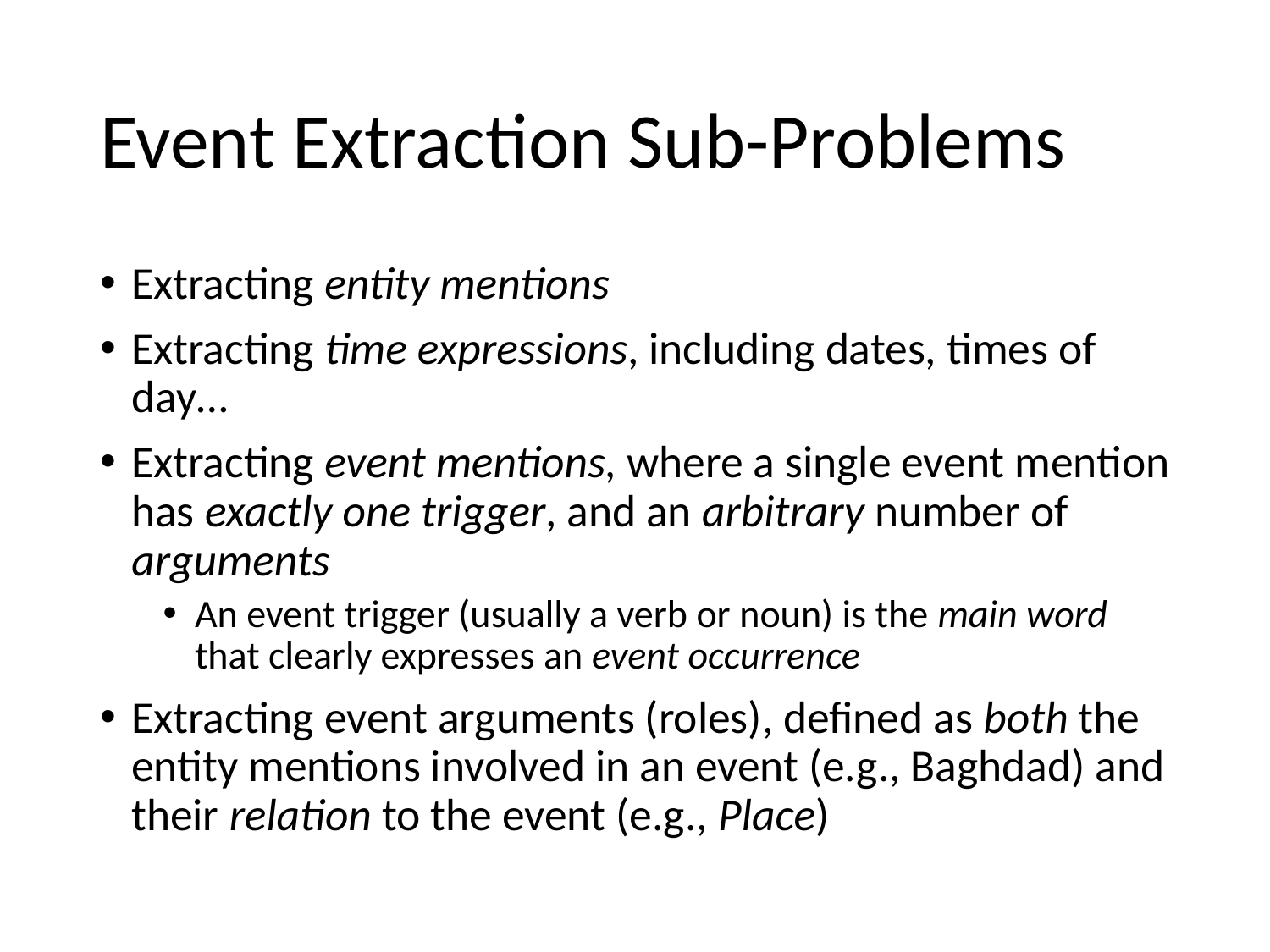

# Event Extraction Sub-Problems
Extracting entity mentions
Extracting time expressions, including dates, times of day…
Extracting event mentions, where a single event mention has exactly one trigger, and an arbitrary number of arguments
An event trigger (usually a verb or noun) is the main word that clearly expresses an event occurrence
Extracting event arguments (roles), defined as both the entity mentions involved in an event (e.g., Baghdad) and their relation to the event (e.g., Place)